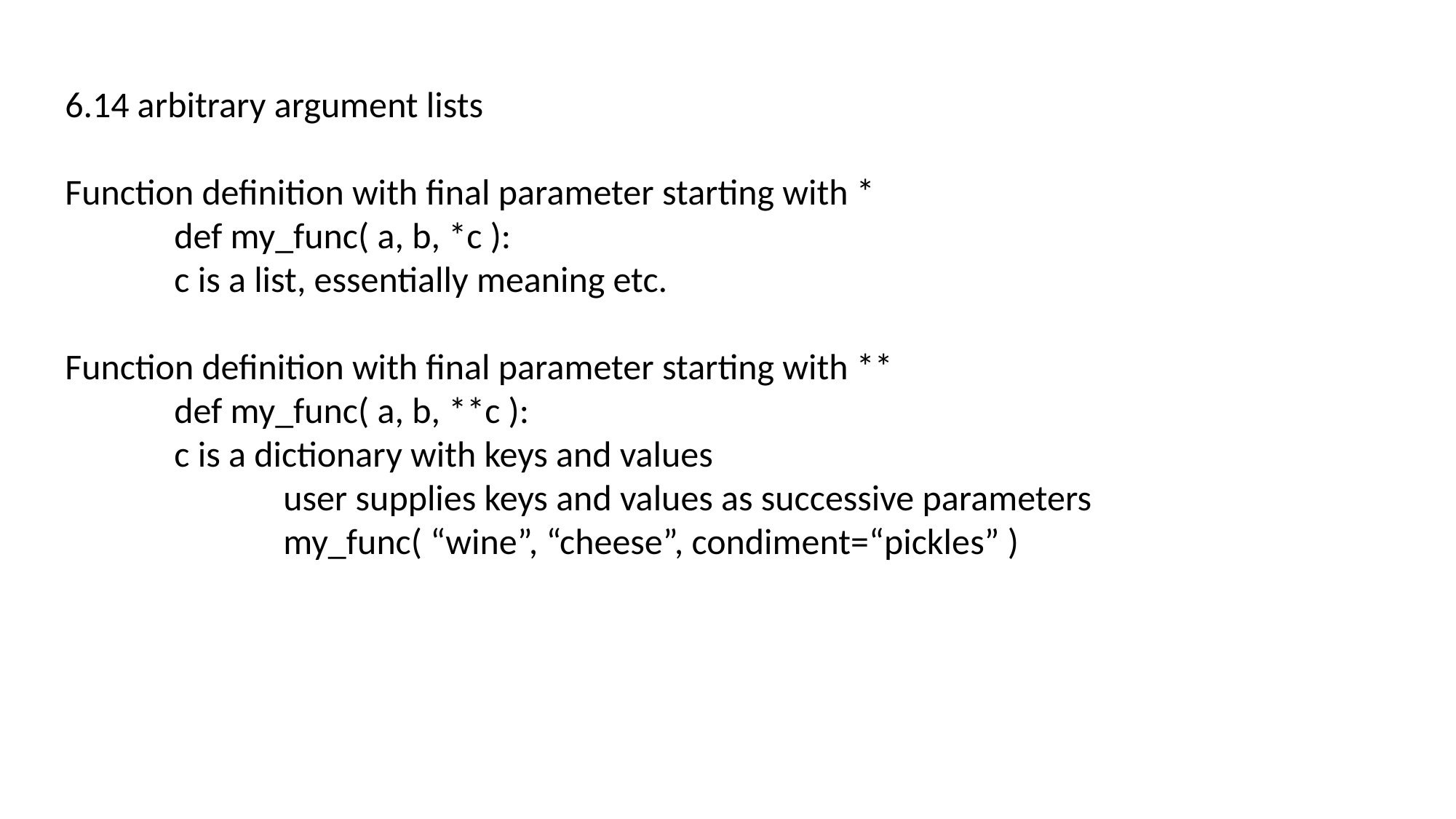

6.14 arbitrary argument lists

Function definition with final parameter starting with *
	def my_func( a, b, *c ):
	c is a list, essentially meaning etc.

Function definition with final parameter starting with **
	def my_func( a, b, **c ):
	c is a dictionary with keys and values
		user supplies keys and values as successive parameters
		my_func( “wine”, “cheese”, condiment=“pickles” )